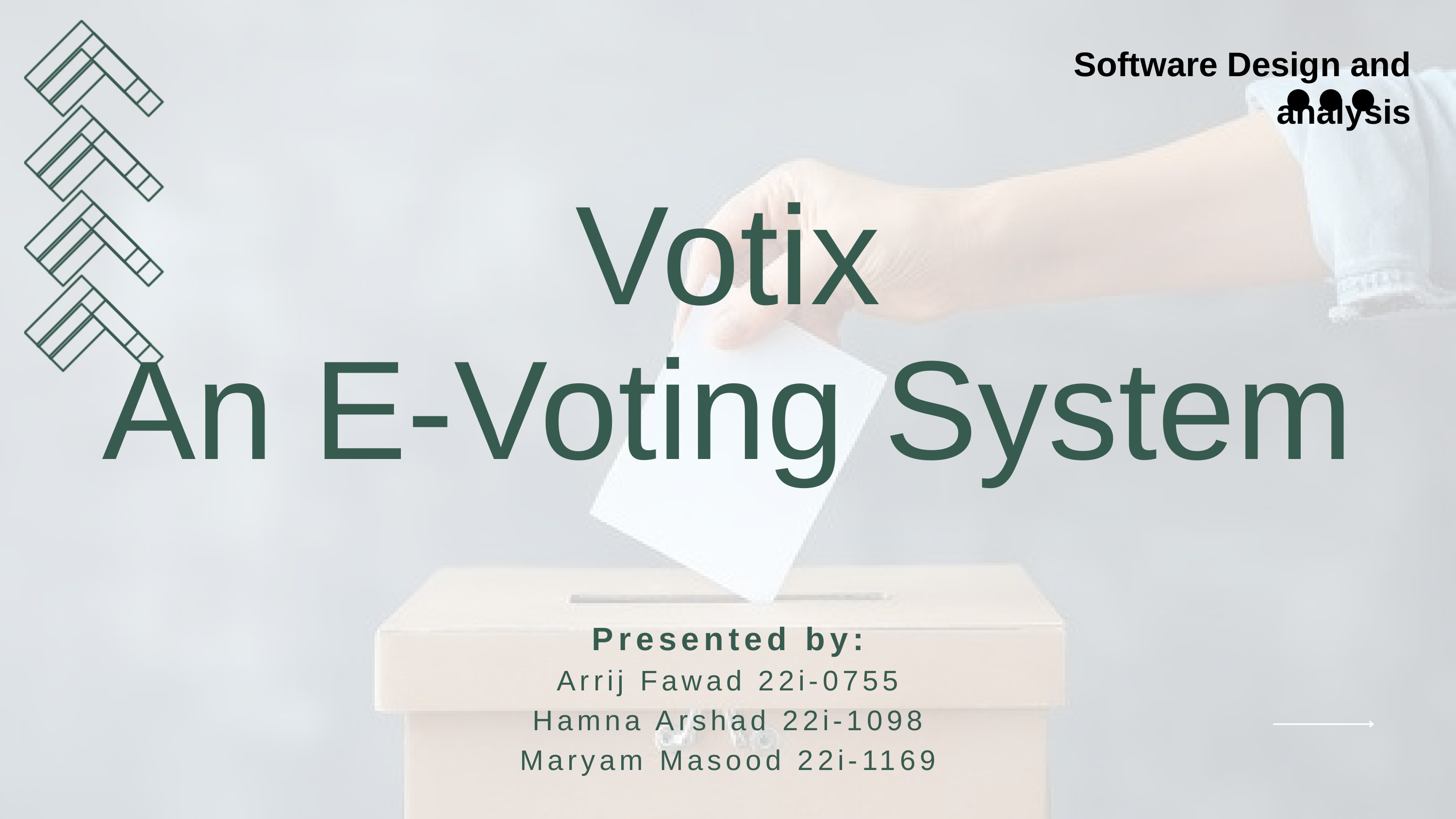

Software Design and analysis

Votix
An E-Voting System

Presented by:
Arrij Fawad 22i-0755
Hamna Arshad 22i-1098
Maryam Masood 22i-1169